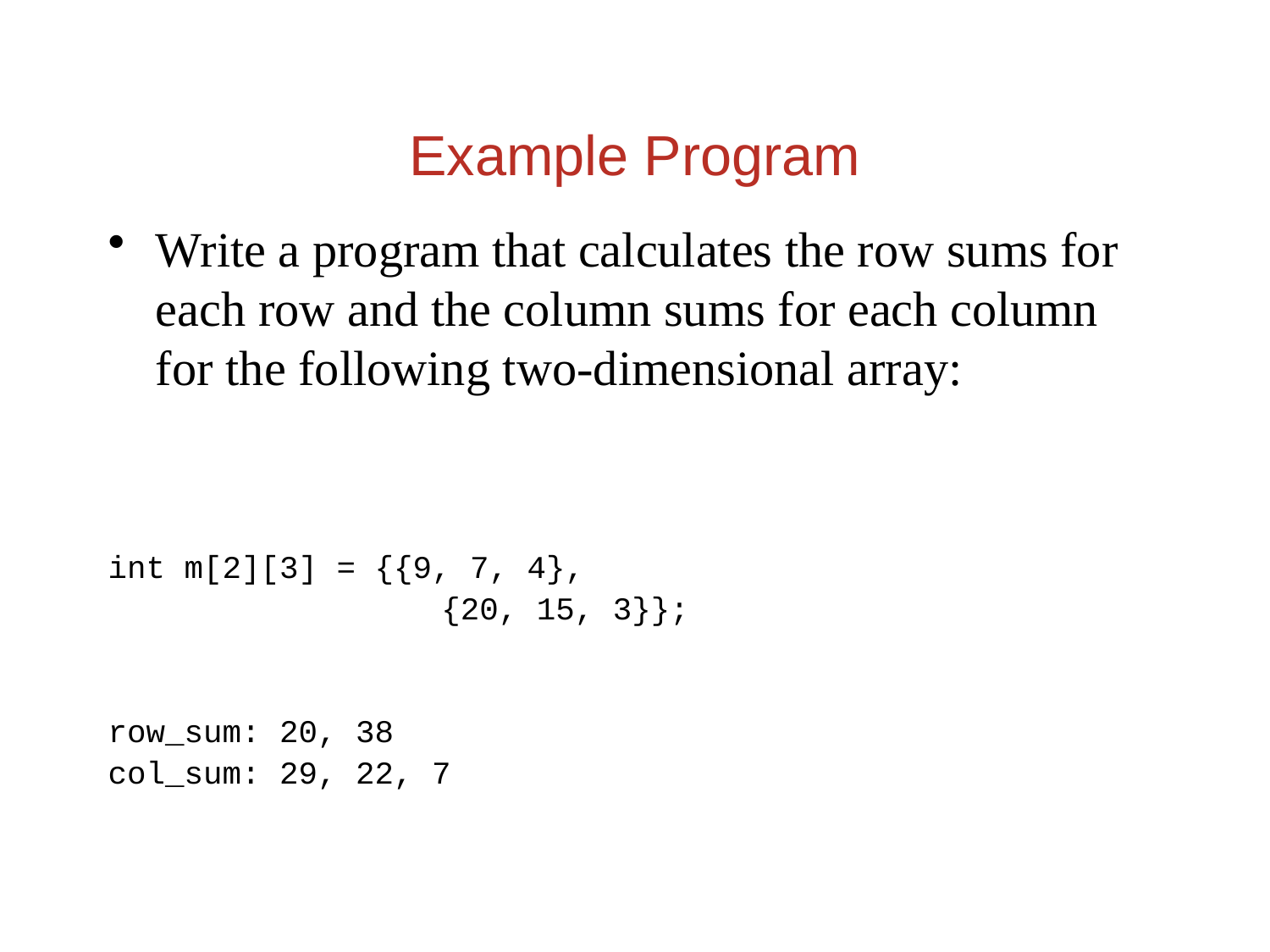

Example Program
Write a program that calculates the row sums for each row and the column sums for each column for the following two-dimensional array:

int m[2][3] = {{9, 7, 4},
	               {20, 15, 3}};

row_sum: 20, 38
col_sum: 29, 22, 7